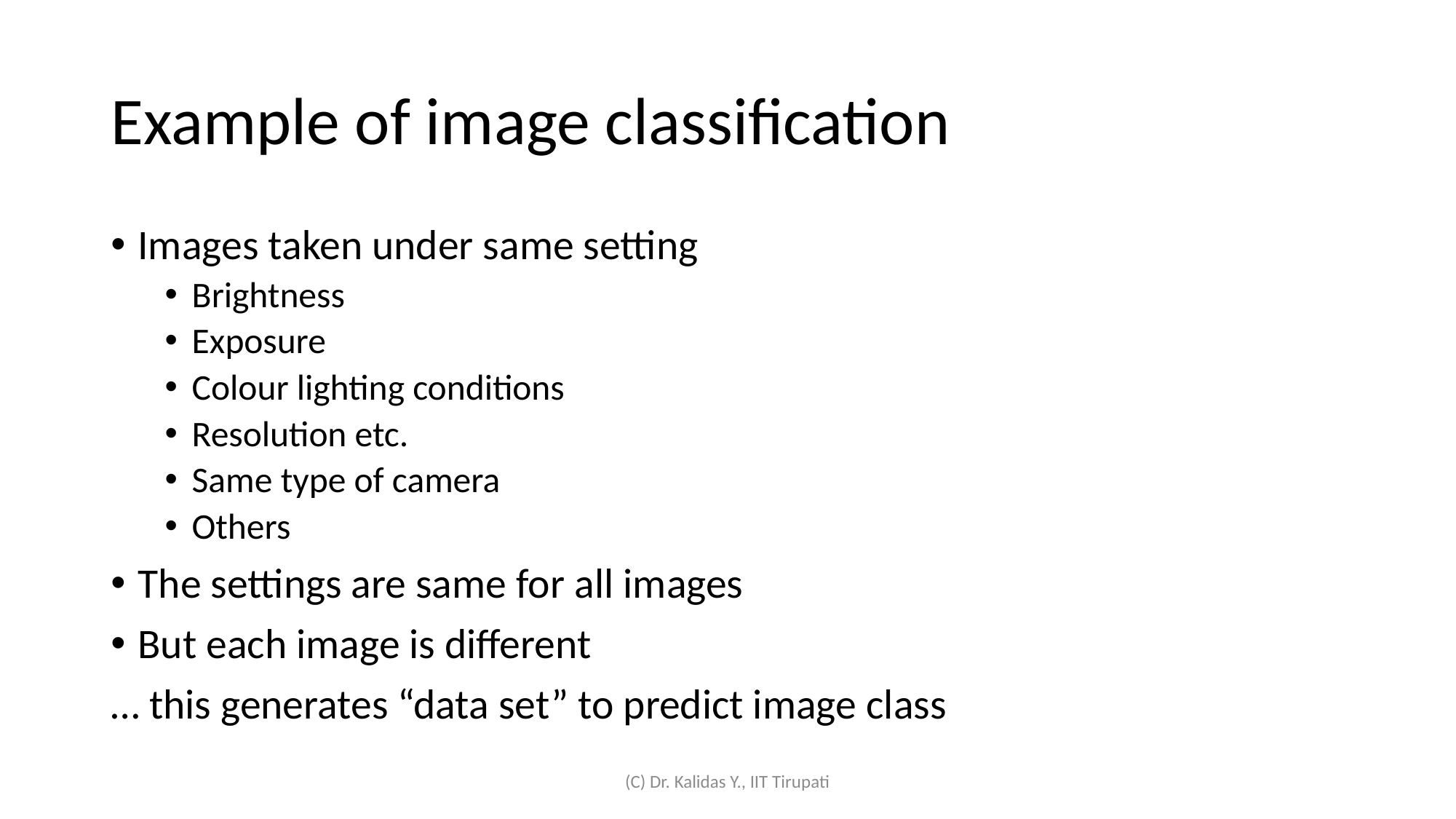

# Example of image classification
Images taken under same setting
Brightness
Exposure
Colour lighting conditions
Resolution etc.
Same type of camera
Others
The settings are same for all images
But each image is different
… this generates “data set” to predict image class
(C) Dr. Kalidas Y., IIT Tirupati